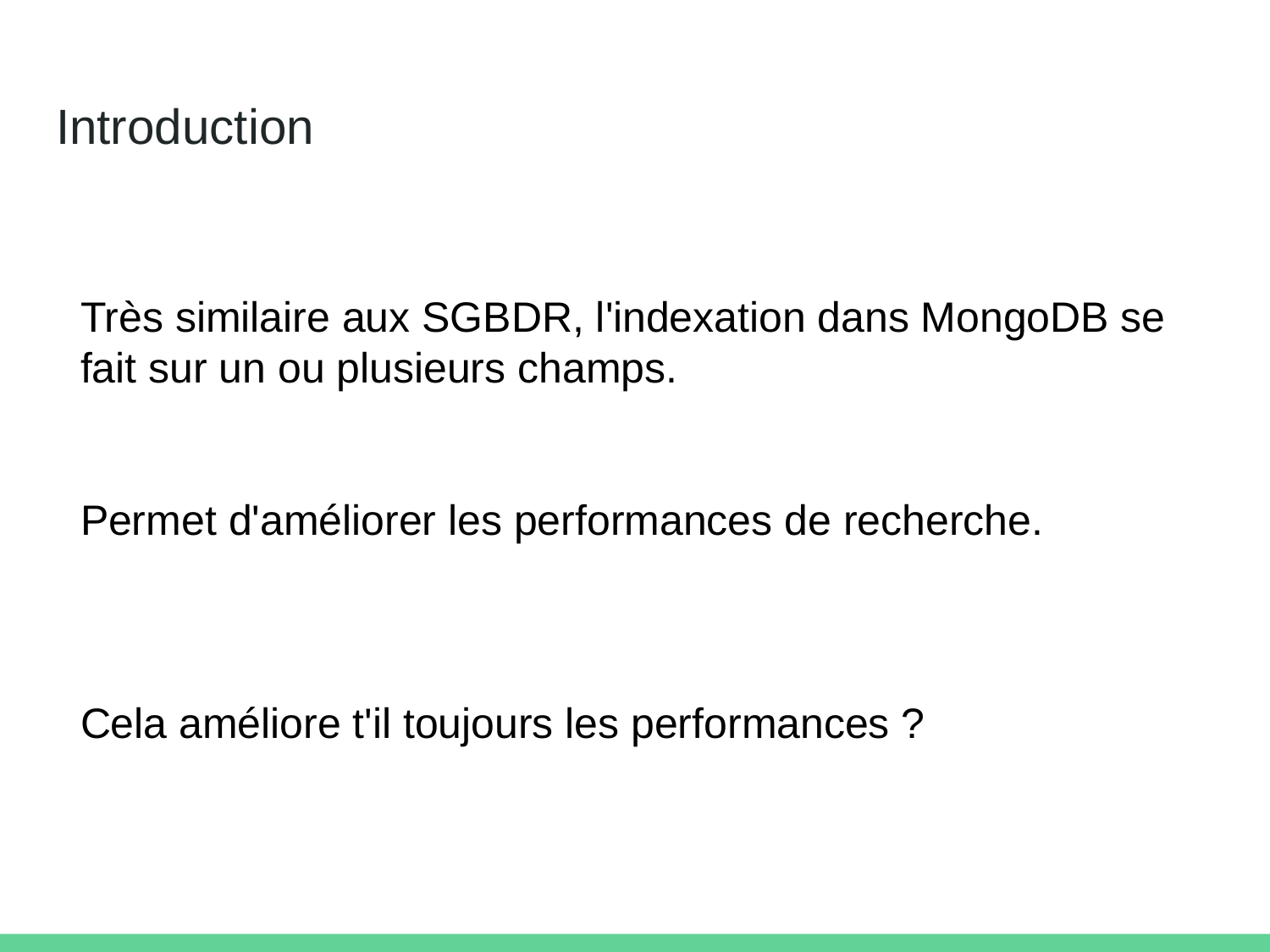

# Introduction
Très similaire aux SGBDR, l'indexation dans MongoDB se fait sur un ou plusieurs champs.

Permet d'améliorer les performances de recherche.

Cela améliore t'il toujours les performances ?